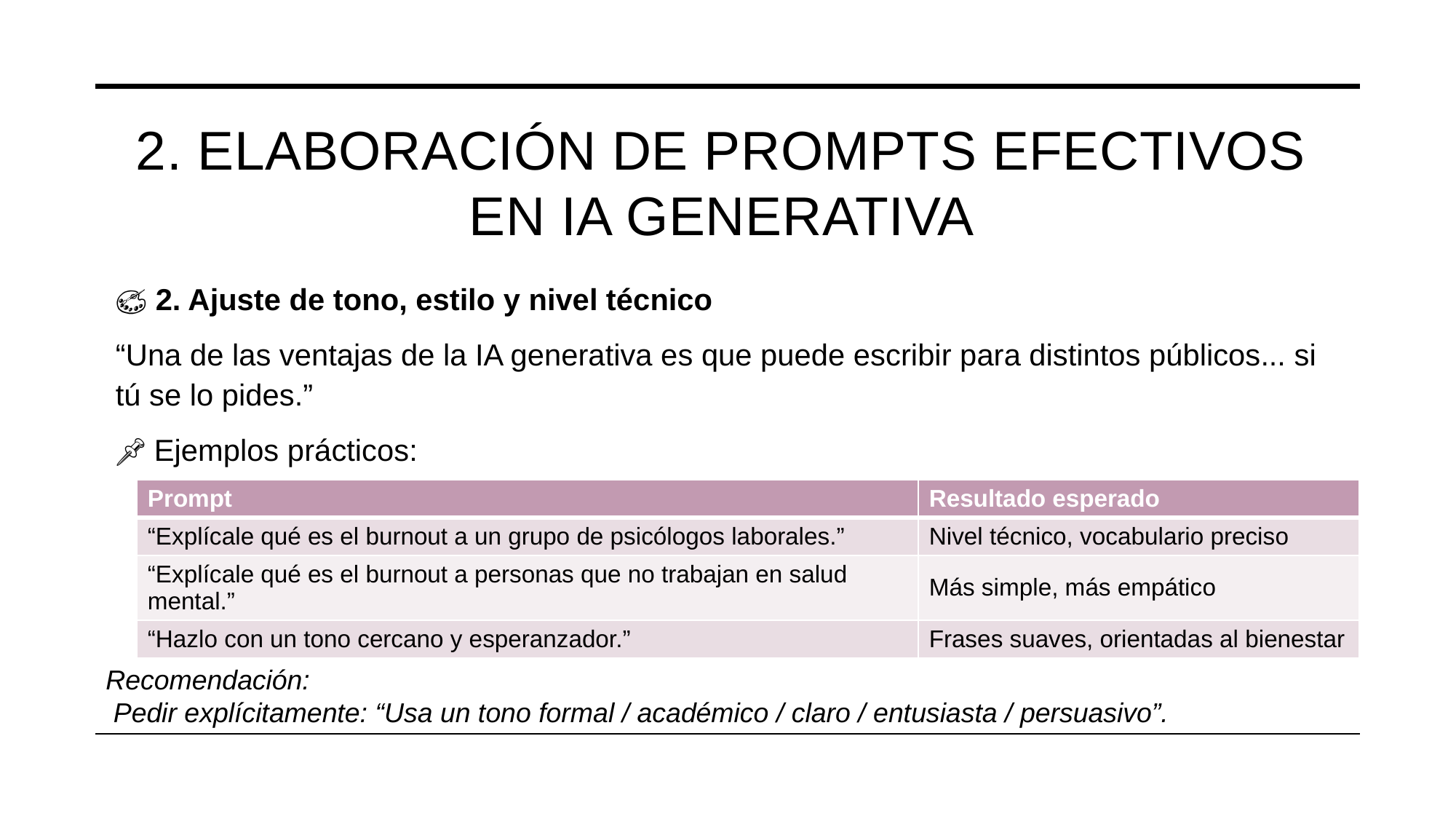

# 2. Elaboración de Prompts Efectivos en IA Generativa

🎨 2. Ajuste de tono, estilo y nivel técnico
“Una de las ventajas de la IA generativa es que puede escribir para distintos públicos... si tú se lo pides.”
📌 Ejemplos prácticos:
| Prompt | Resultado esperado |
| --- | --- |
| “Explícale qué es el burnout a un grupo de psicólogos laborales.” | Nivel técnico, vocabulario preciso |
| “Explícale qué es el burnout a personas que no trabajan en salud mental.” | Más simple, más empático |
| “Hazlo con un tono cercano y esperanzador.” | Frases suaves, orientadas al bienestar |
Recomendación:
 Pedir explícitamente: “Usa un tono formal / académico / claro / entusiasta / persuasivo”.